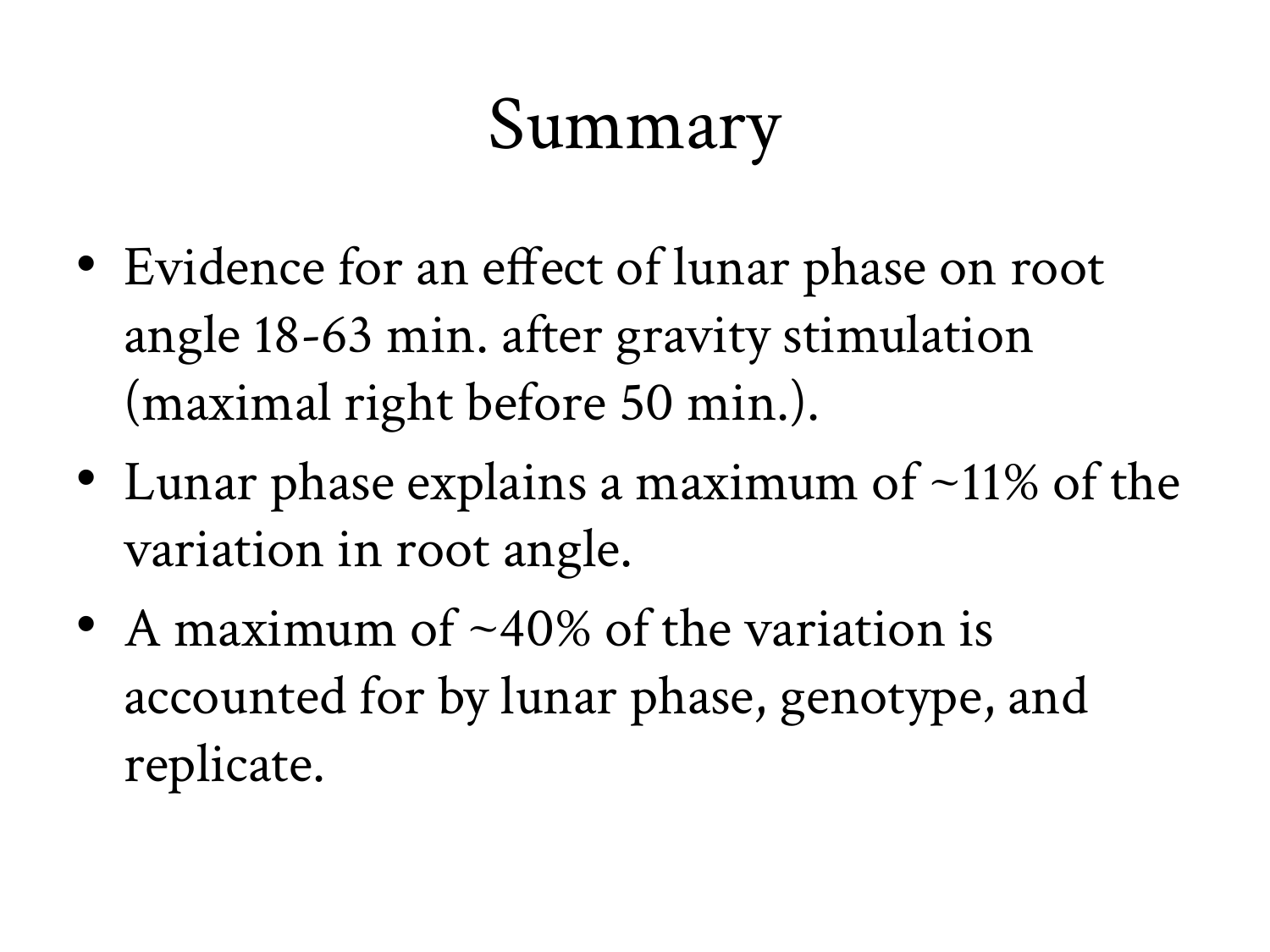

# Summary
Evidence for an effect of lunar phase on root angle 18-63 min. after gravity stimulation (maximal right before 50 min.).
Lunar phase explains a maximum of ~11% of the variation in root angle.
A maximum of ~40% of the variation is accounted for by lunar phase, genotype, and replicate.